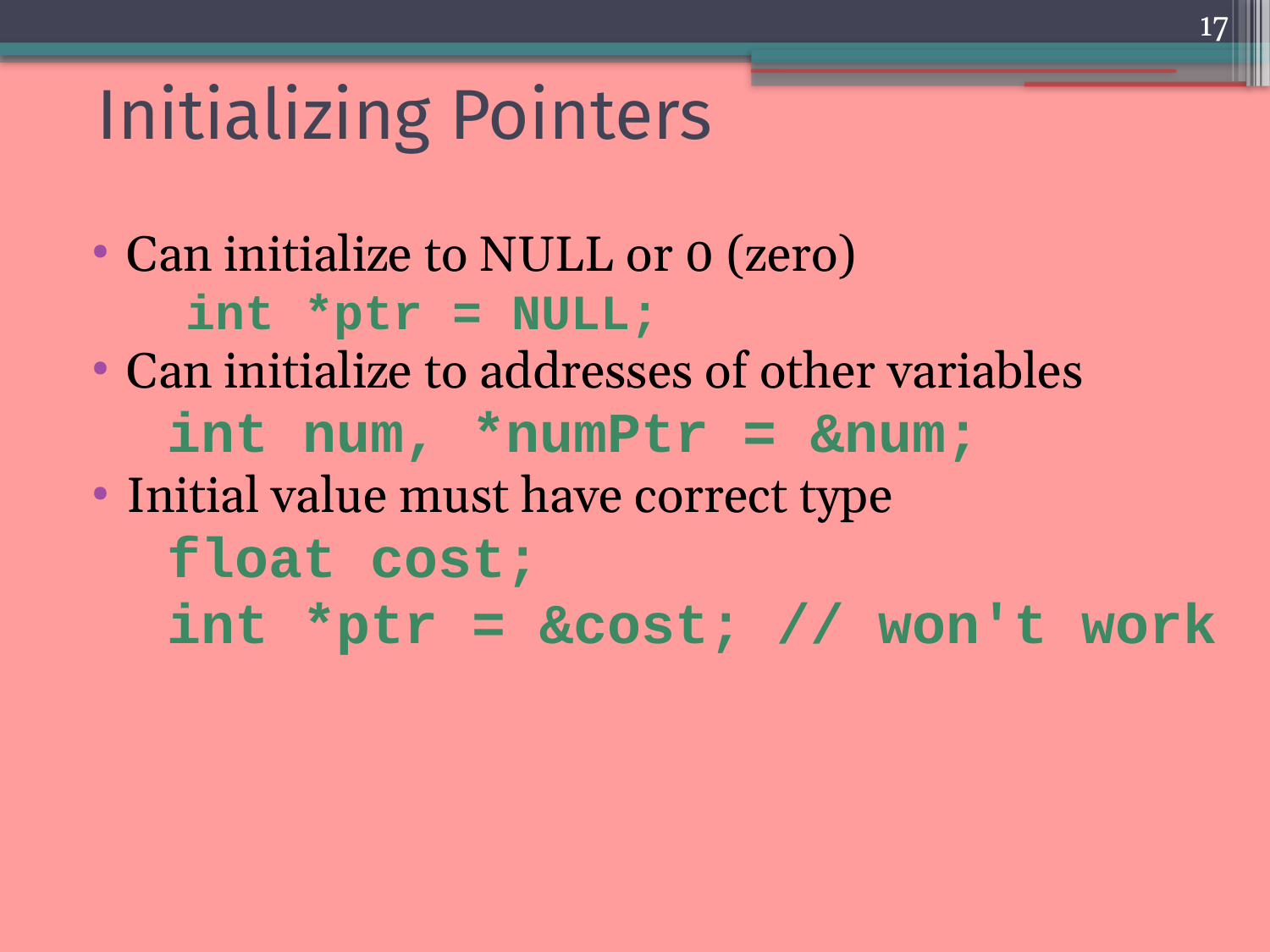

17
# Initializing Pointers
Can initialize to NULL or 0 (zero)
        int *ptr = NULL;
Can initialize to addresses of other variables
	int num, *numPtr = &num;
Initial value must have correct type
	float cost;
	int *ptr = &cost; // won't work